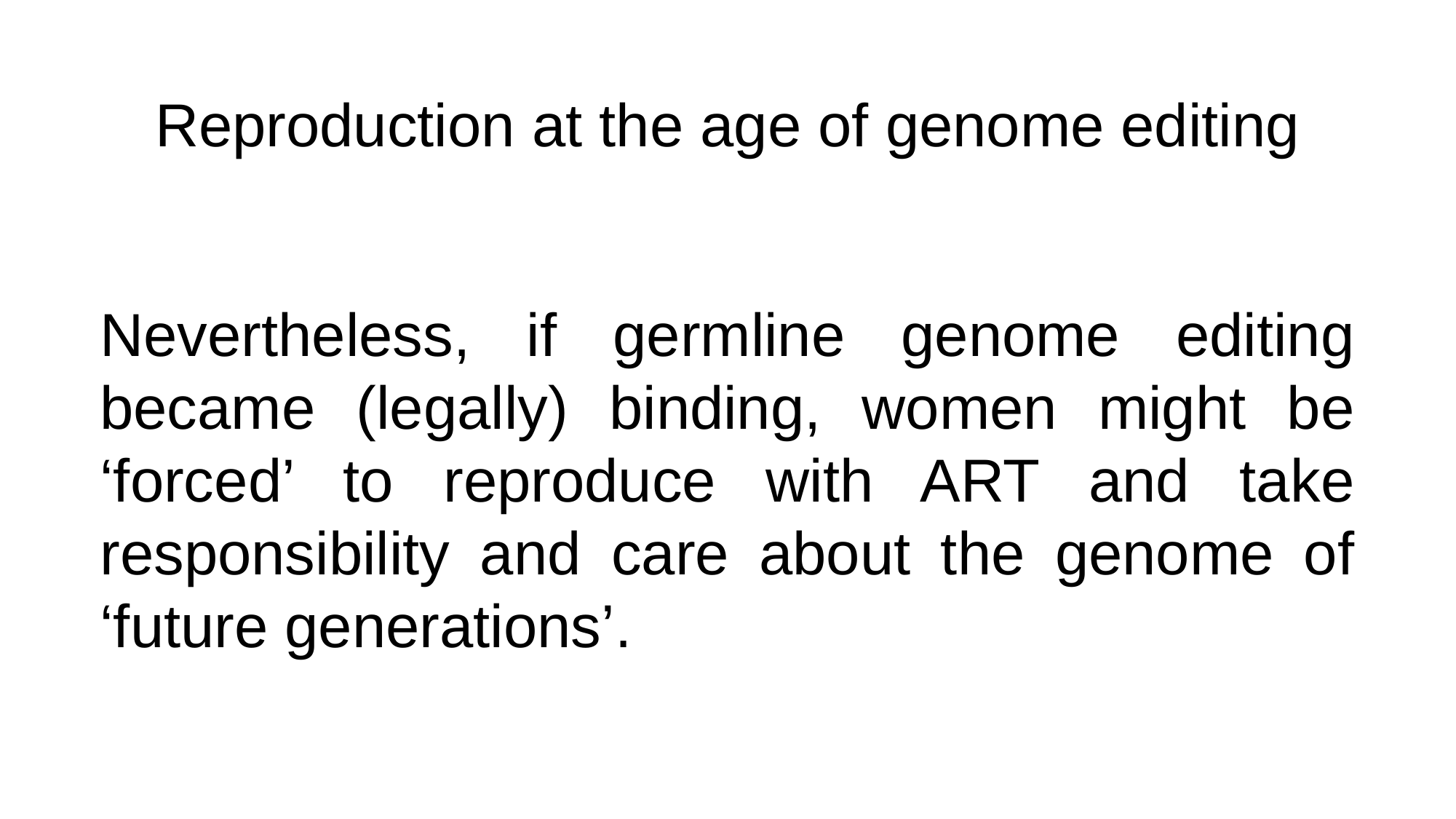

Reproduction at the age of genome editing
Nevertheless, if germline genome editing became (legally) binding, women might be ‘forced’ to reproduce with ART and take responsibility and care about the genome of ‘future generations’.